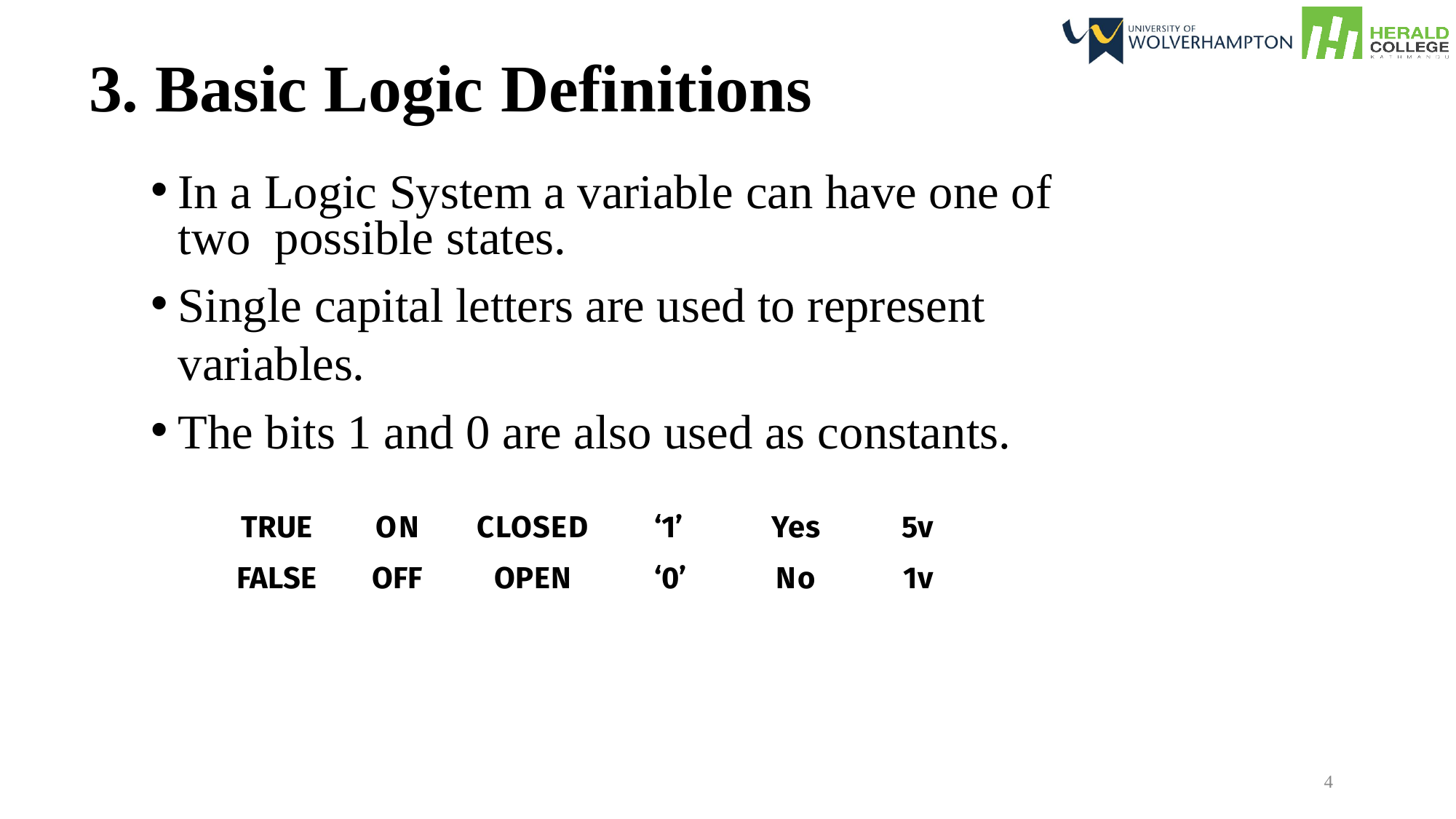

3. Basic Logic Definitions
In a Logic System a variable can have one of two  possible states.
Single capital letters are used to represent variables.
The bits 1 and 0 are also used as constants.
| TRUE | ON | CLOSED | ‘1’ | Yes | 5v |
| --- | --- | --- | --- | --- | --- |
| FALSE | OFF | OPEN | ‘0’ | No | 1v |
4